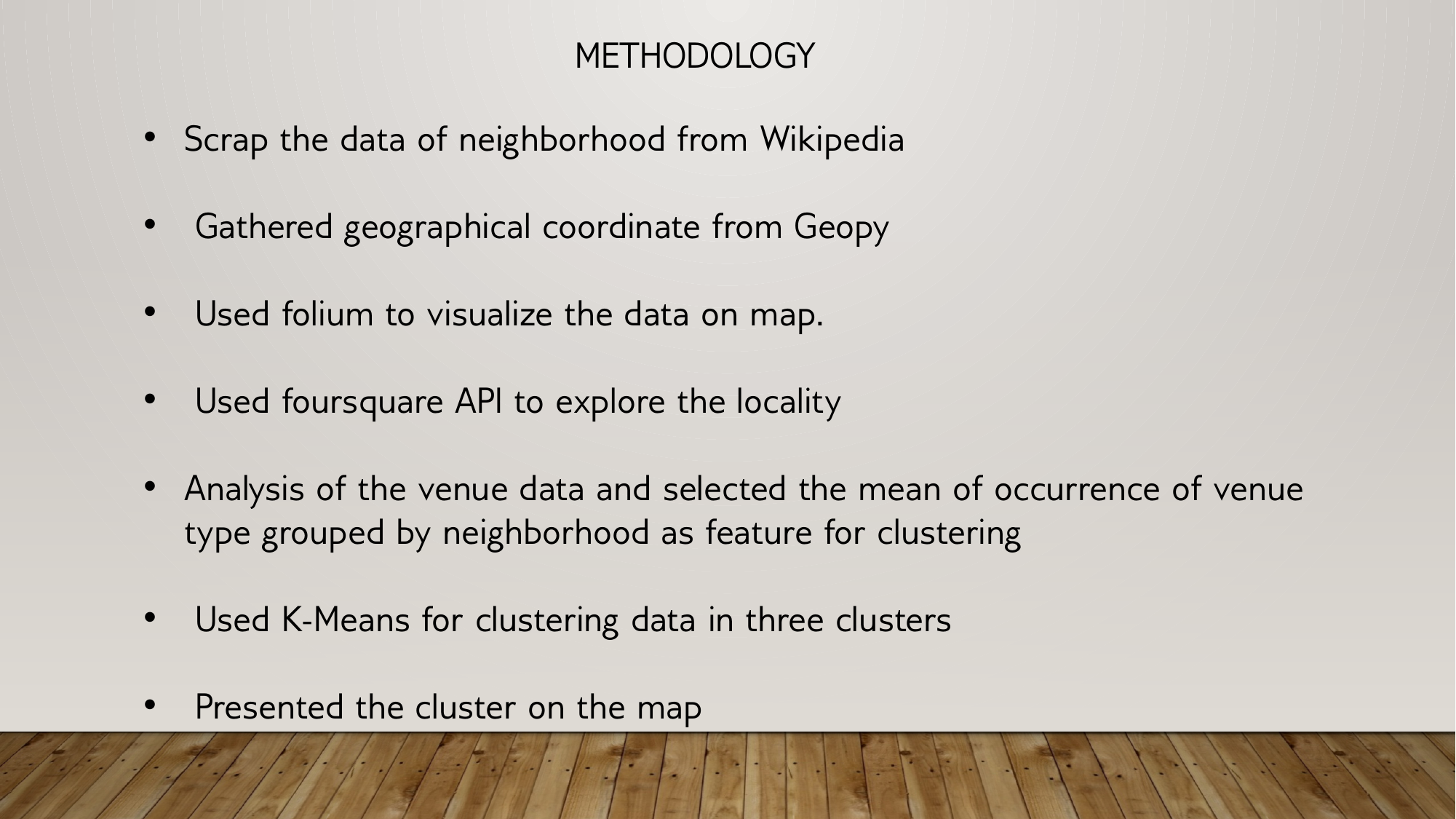

METHODOLOGY
Scrap the data of neighborhood from Wikipedia

 Gathered geographical coordinate from Geopy

 Used folium to visualize the data on map.

 Used foursquare API to explore the locality

Analysis of the venue data and selected the mean of occurrence of venue type grouped by neighborhood as feature for clustering

 Used K-Means for clustering data in three clusters

 Presented the cluster on the map